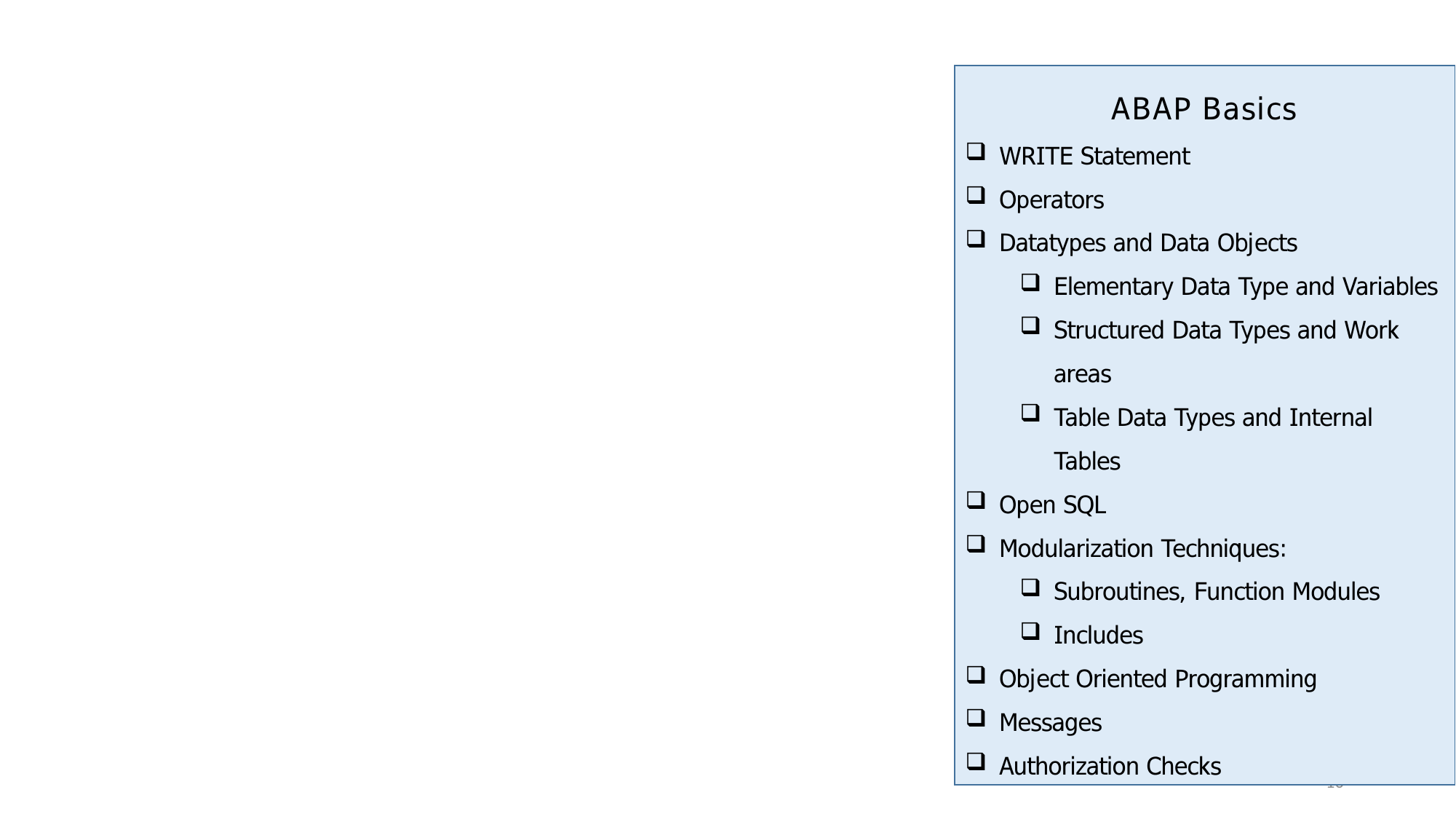

ABAP Basics
WRITE Statement
Operators
Datatypes and Data Objects
Elementary Data Type and Variables
Structured Data Types and Work areas
Table Data Types and Internal Tables
Open SQL
Modularization Techniques:
Subroutines, Function Modules
Includes
Object Oriented Programming
Messages
Authorization Checks

10